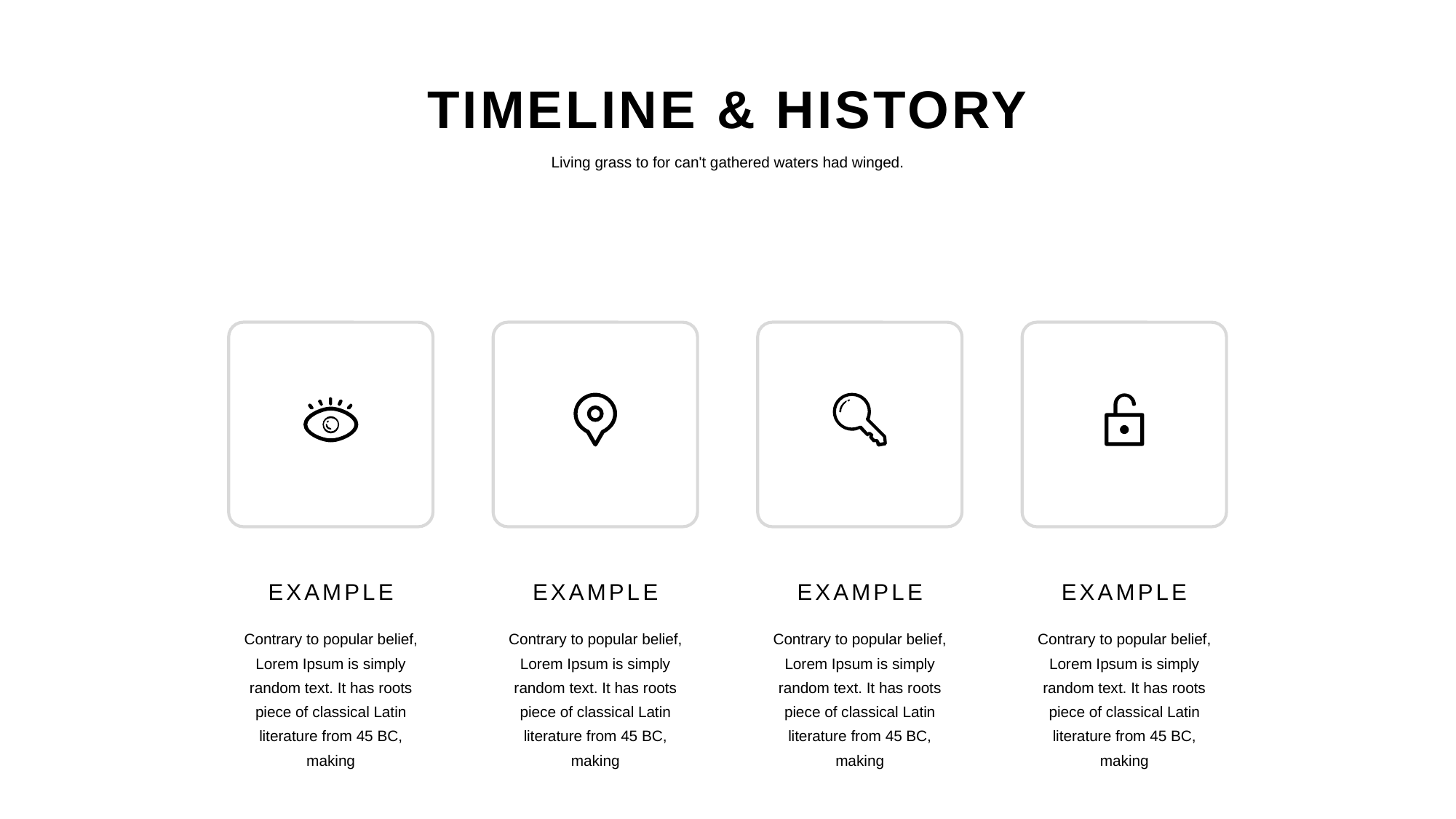

TIMELINE & HISTORY
Living grass to for can't gathered waters had winged.

EXAMPLE
Contrary to popular belief, Lorem Ipsum is simply random text. It has roots piece of classical Latin literature from 45 BC, making
EXAMPLE
Contrary to popular belief, Lorem Ipsum is simply random text. It has roots piece of classical Latin literature from 45 BC, making
EXAMPLE
Contrary to popular belief, Lorem Ipsum is simply random text. It has roots piece of classical Latin literature from 45 BC, making
EXAMPLE
Contrary to popular belief, Lorem Ipsum is simply random text. It has roots piece of classical Latin literature from 45 BC, making